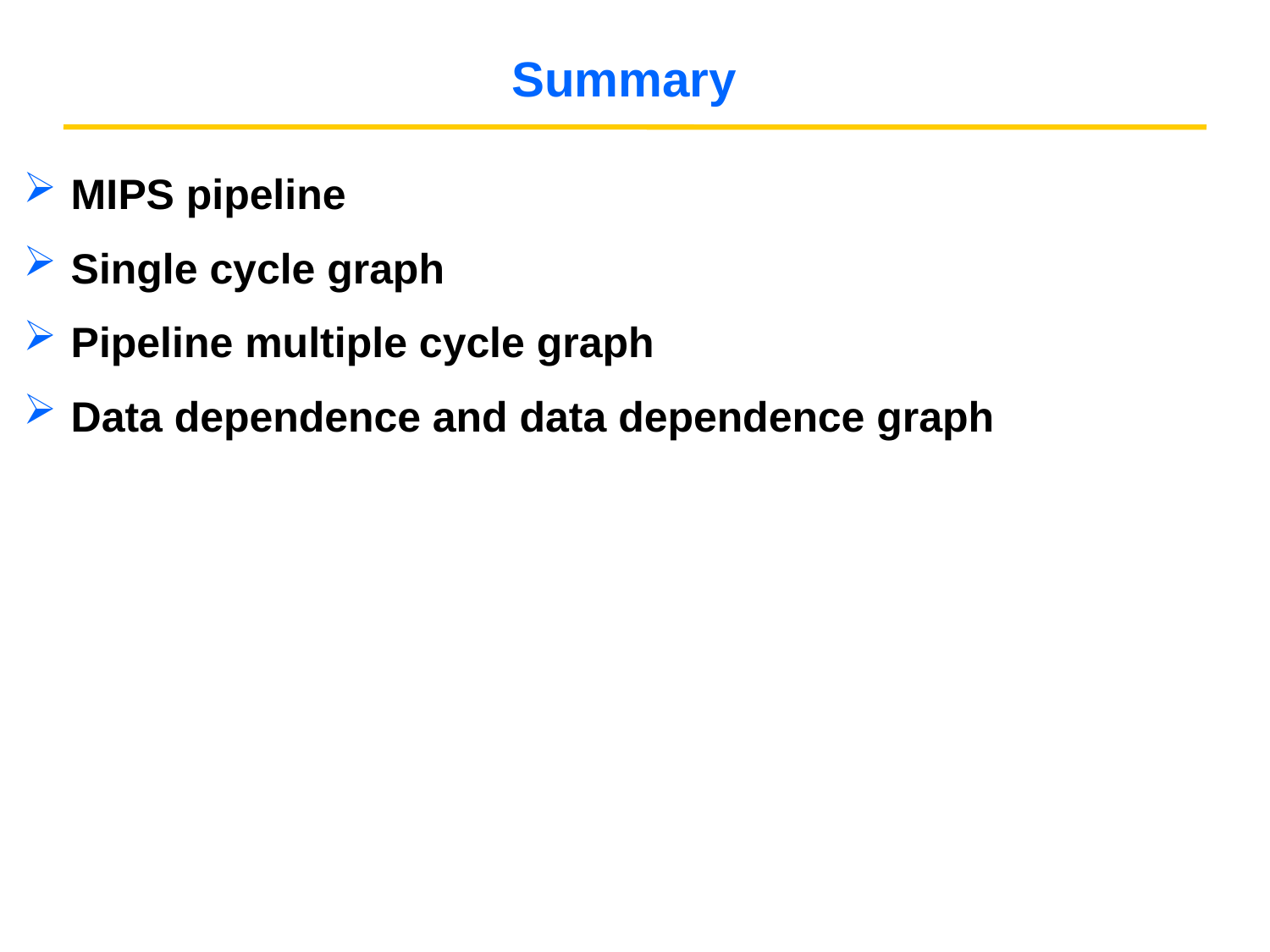

# Summary
MIPS pipeline
Single cycle graph
Pipeline multiple cycle graph
Data dependence and data dependence graph